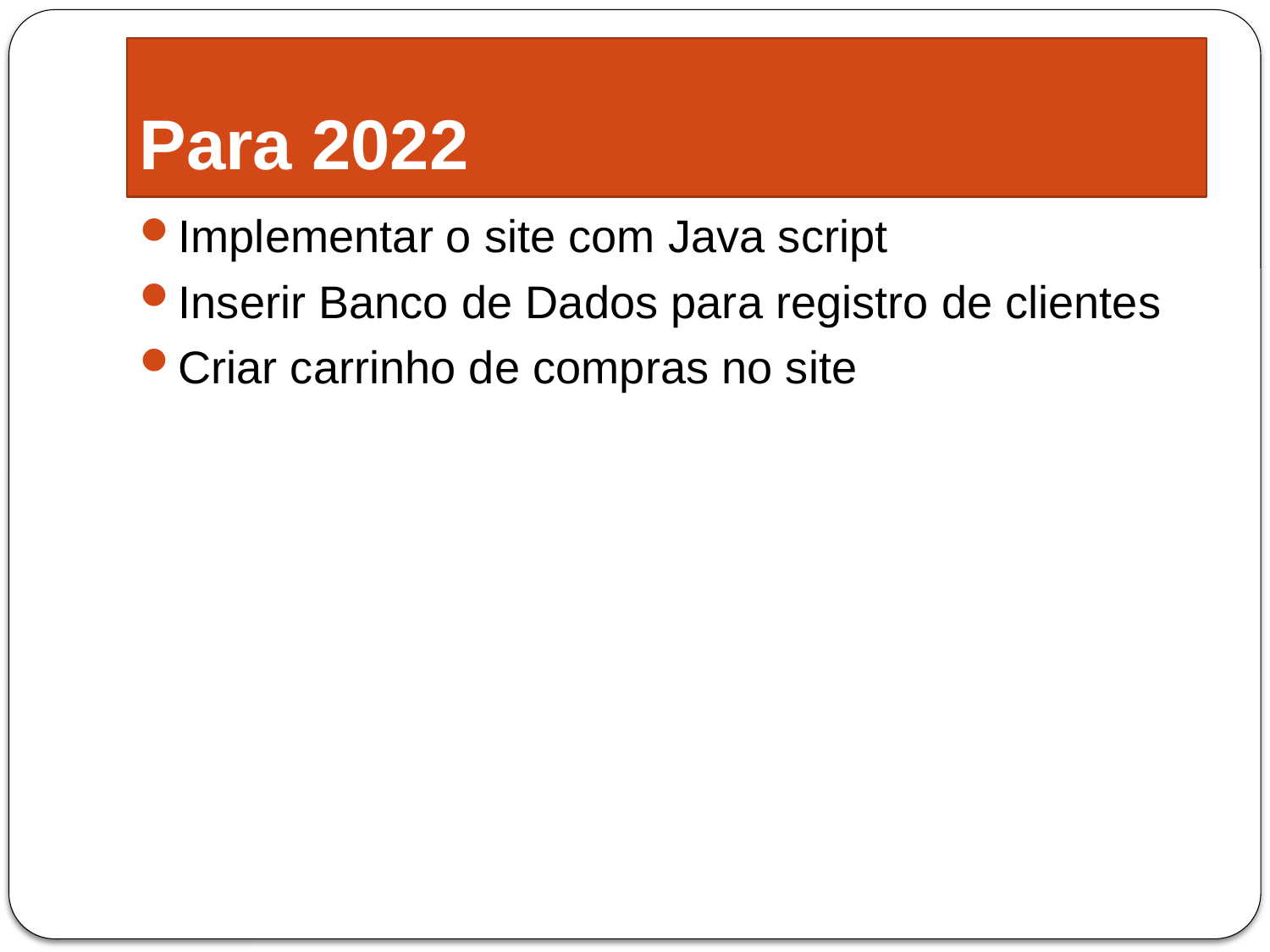

# Para 2022
Implementar o site com Java script
Inserir Banco de Dados para registro de clientes
Criar carrinho de compras no site